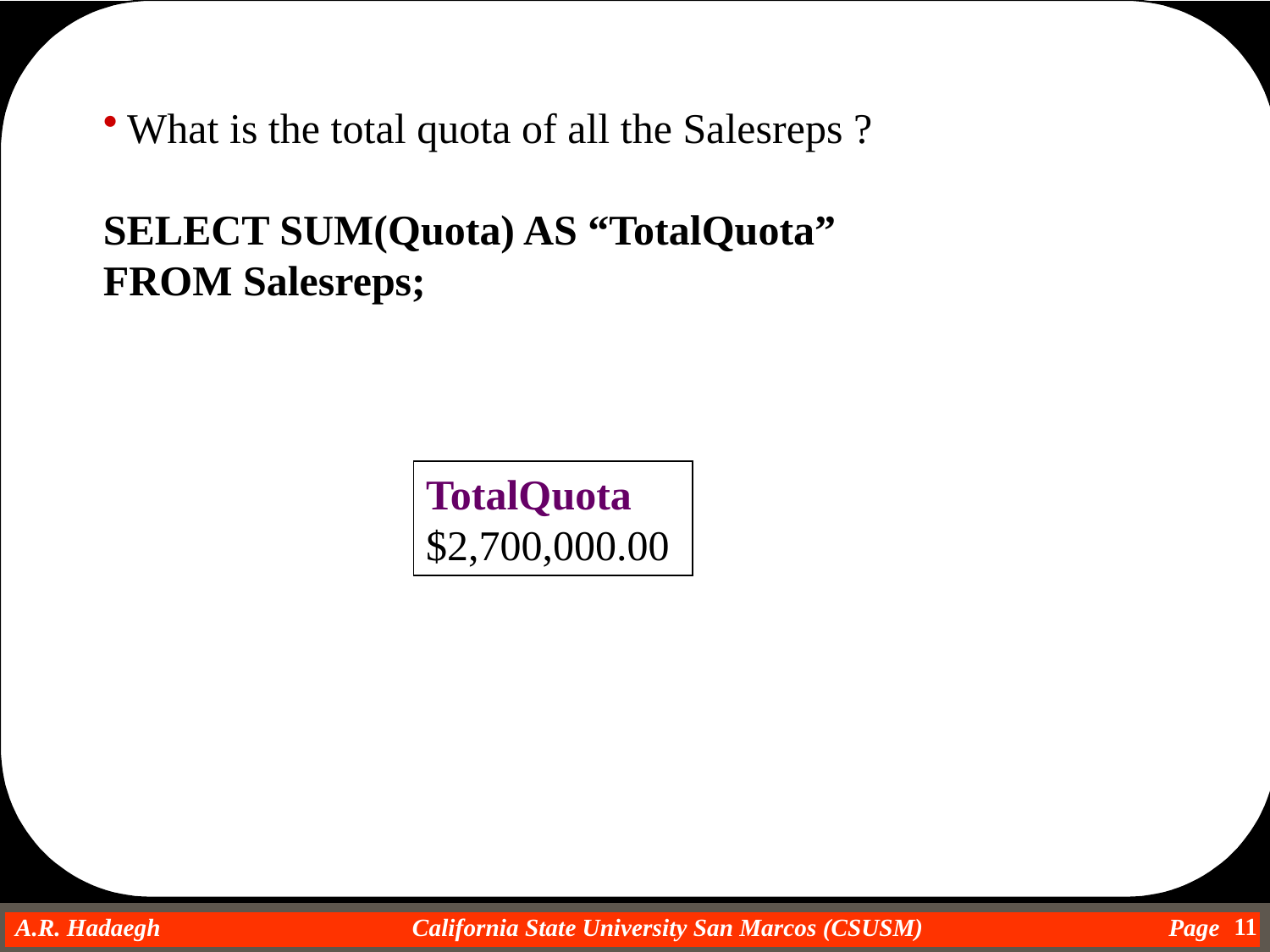

What is the total quota of all the Salesreps ?

SELECT SUM(Quota) AS “TotalQuota”
FROM Salesreps;
TotalQuota
$2,700,000.00
11